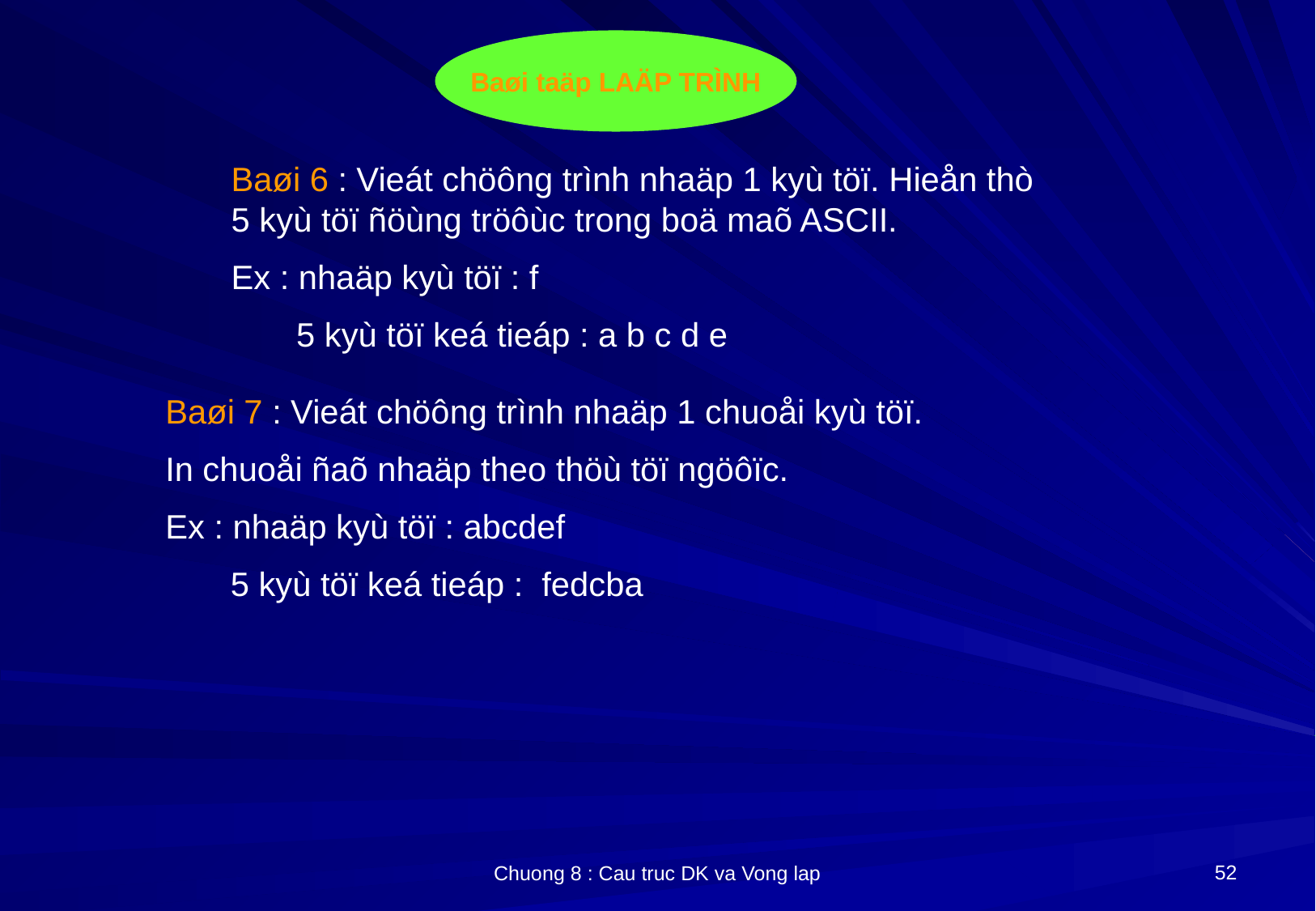

Baøi taäp LAÄP TRÌNH
Baøi 6 : Vieát chöông trình nhaäp 1 kyù töï. Hieån thò 5 kyù töï ñöùng tröôùc trong boä maõ ASCII.
Ex : nhaäp kyù töï : f
       5 kyù töï keá tieáp : a b c d e
Baøi 7 : Vieát chöông trình nhaäp 1 chuoåi kyù töï.
In chuoåi ñaõ nhaäp theo thöù töï ngöôïc.
Ex : nhaäp kyù töï : abcdef
       5 kyù töï keá tieáp :  fedcba
52
Chuong 8 : Cau truc DK va Vong lap